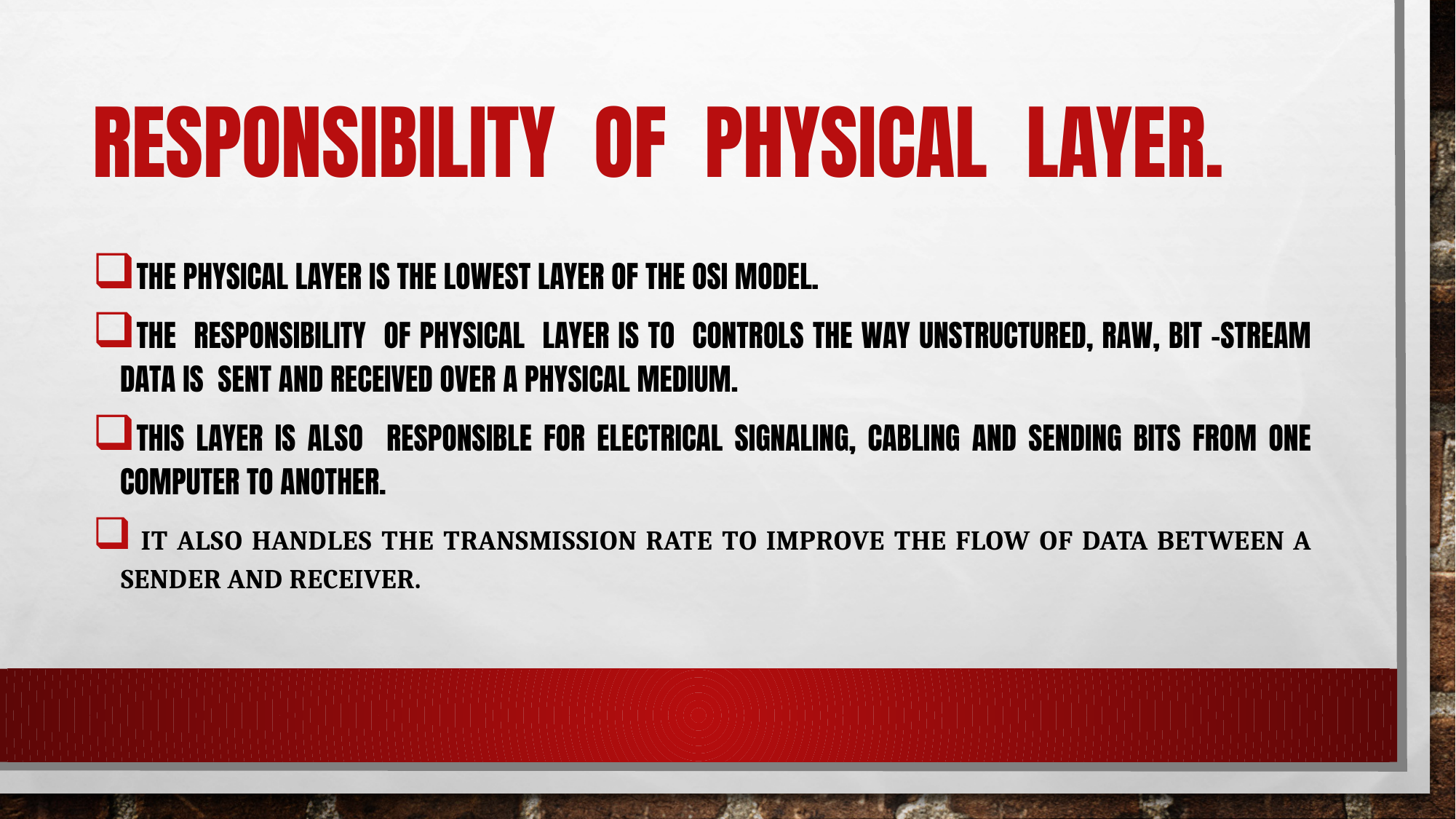

# Responsibility  of  physical  layer.
The physical layer is the lowest layer of the OSI model.
The  responsibility  of physical  layer is to  controls the way unstructured, raw, bit -stream data is  sent and received over a physical medium.
This layer is also  responsible for electrical signaling, cabling and sending bits from one computer to another.
 It also handles the transmission rate to improve the flow of data between a sender and receiver.